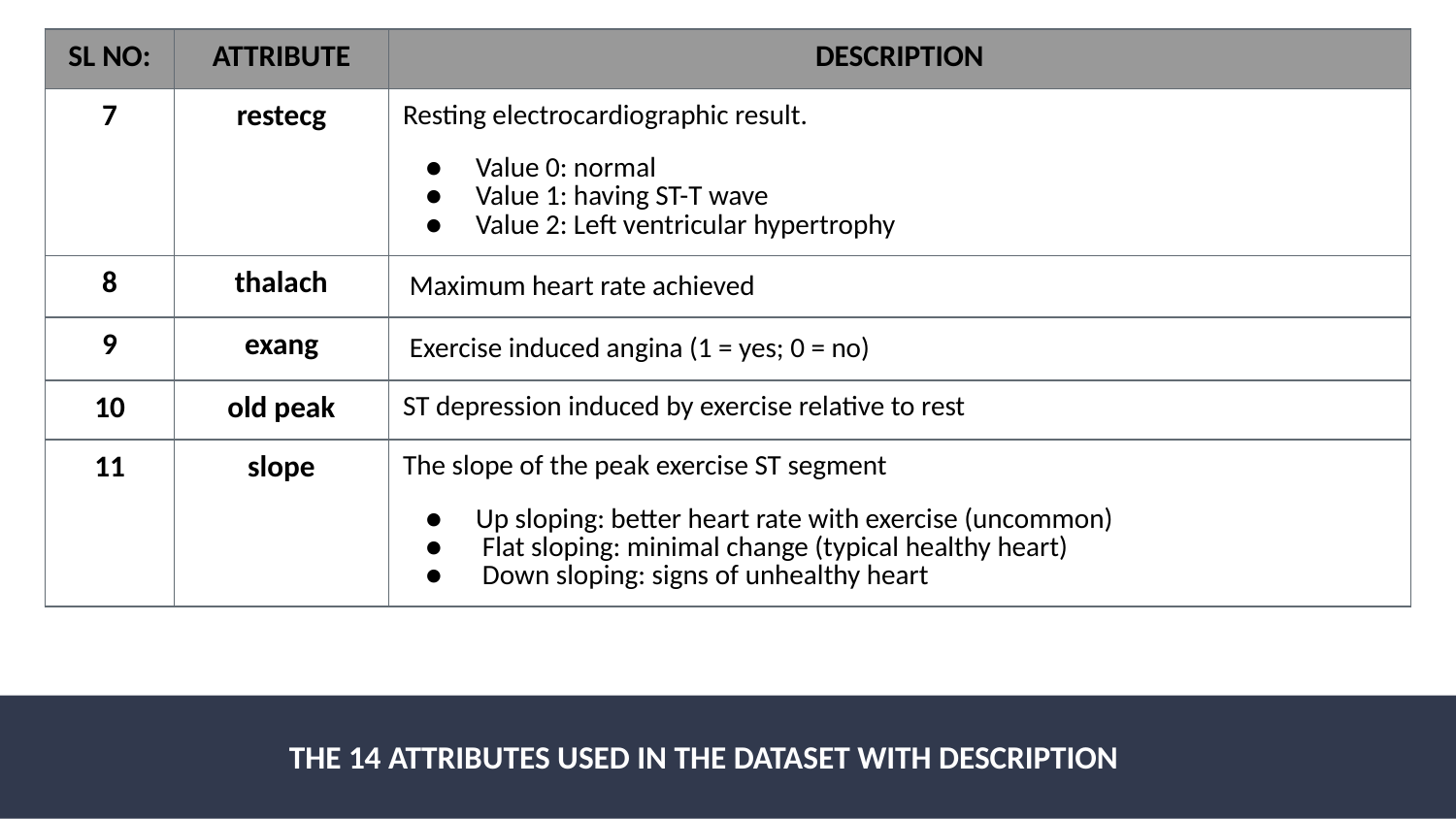

| SL NO: | ATTRIBUTE | DESCRIPTION |
| --- | --- | --- |
| 7 | restecg | Resting electrocardiographic result. Value 0: normal Value 1: having ST-T wave Value 2: Left ventricular hypertrophy |
| 8 | thalach | Maximum heart rate achieved |
| 9 | exang | Exercise induced angina (1 = yes; 0 = no) |
| 10 | old peak | ST depression induced by exercise relative to rest |
| 11 | slope | The slope of the peak exercise ST segment Up sloping: better heart rate with exercise (uncommon) Flat sloping: minimal change (typical healthy heart) Down sloping: signs of unhealthy heart |
THE 14 ATTRIBUTES USED IN THE DATASET WITH DESCRIPTION